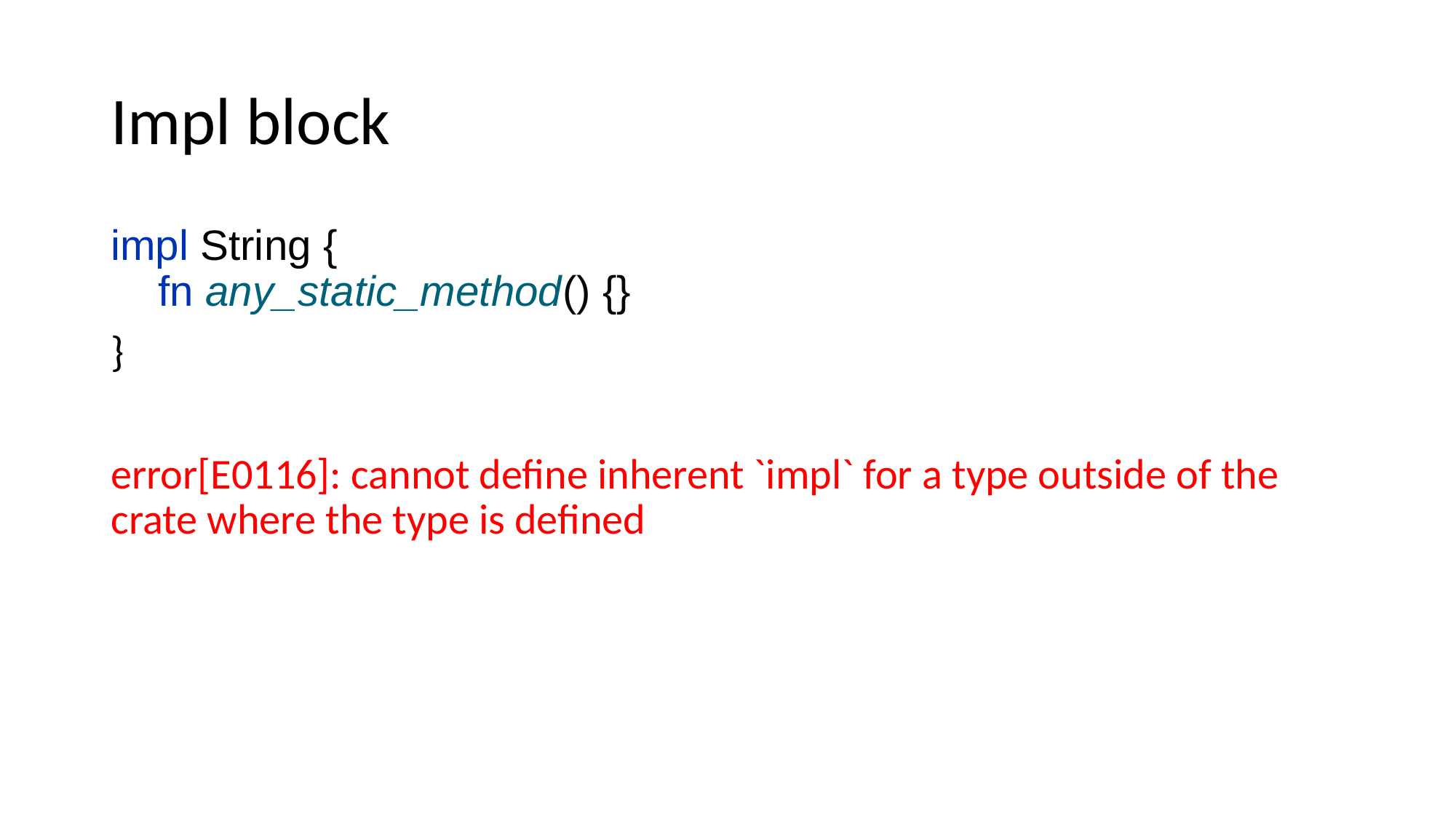

# Impl block
impl String {
    fn any_static_method() {}
}

error[E0116]: cannot define inherent `impl` for a type outside of the crate where the type is defined